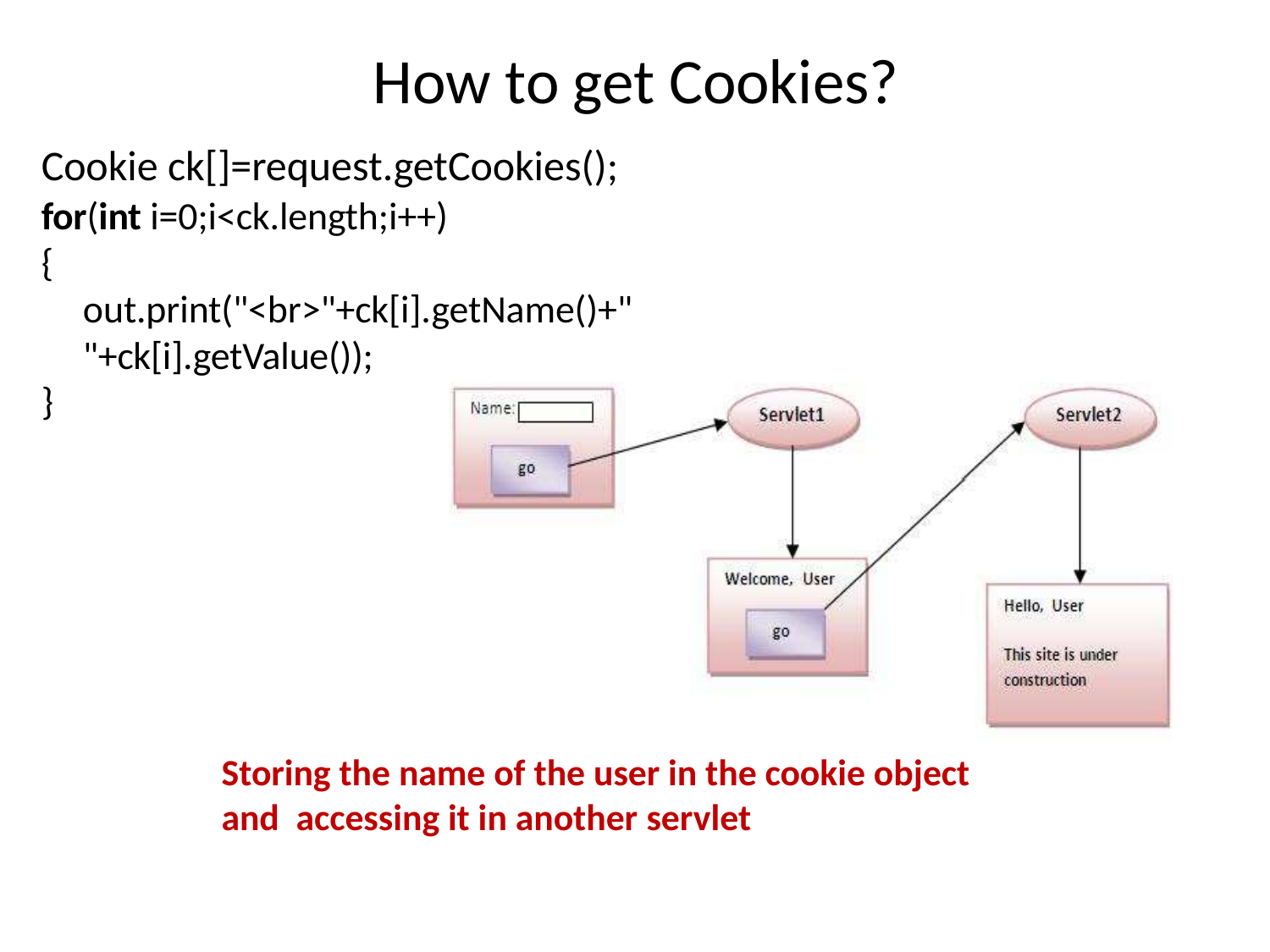

# How to get Cookies?
Cookie ck[]=request.getCookies();
for(int i=0;i<ck.length;i++)
{
out.print("<br>"+ck[i].getName()+" "+ck[i].getValue());
}

Storing the name of the user in the cookie object and  accessing it in another servlet